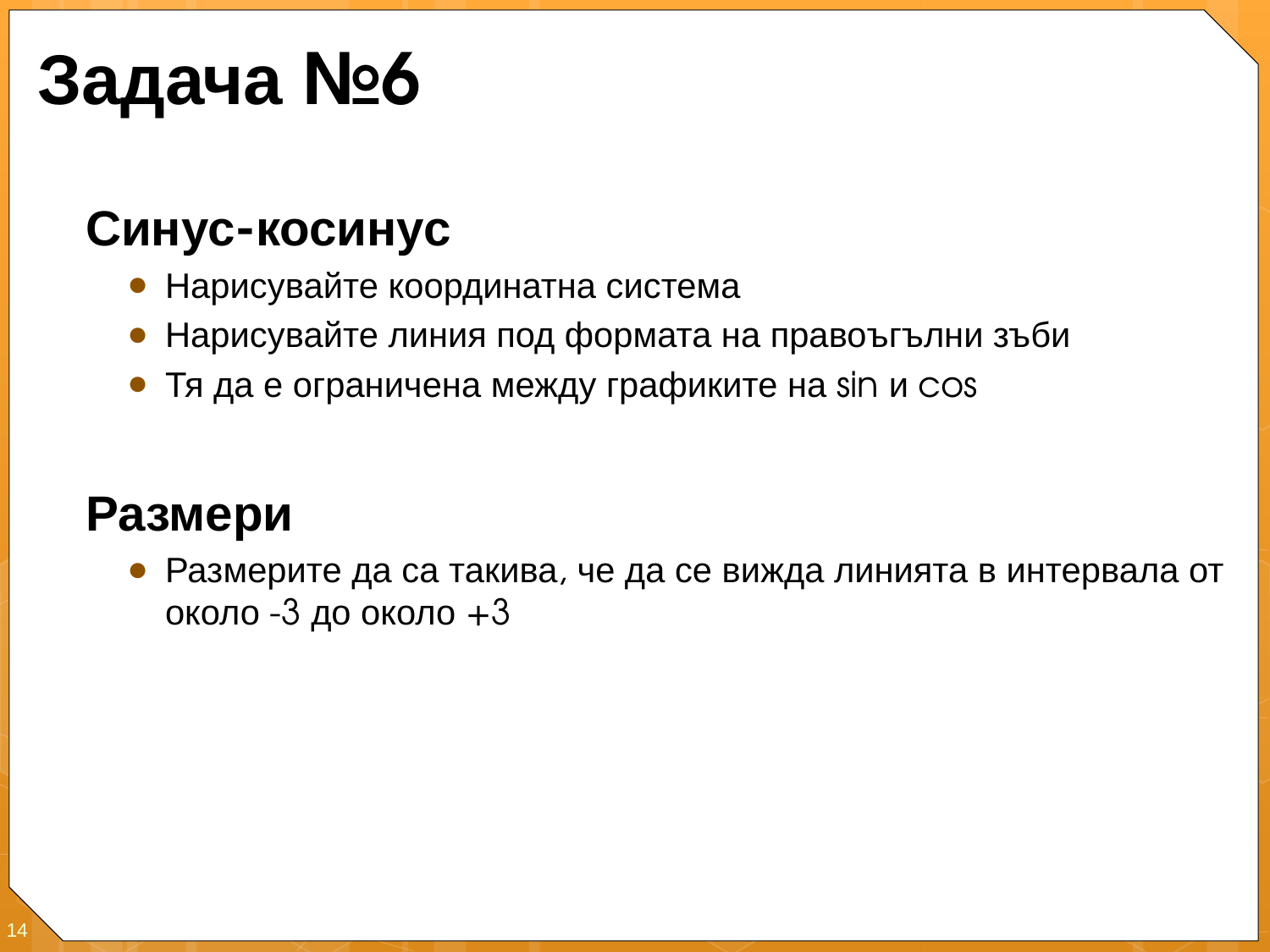

# Задача №6
Синус-косинус
Нарисувайте координатна система
Нарисувайте линия под формата на правоъгълни зъби
Тя да е ограничена между графиките на sin и cos

Размери
Размерите да са такива, че да се вижда линията в интервала от около -3 до около +3